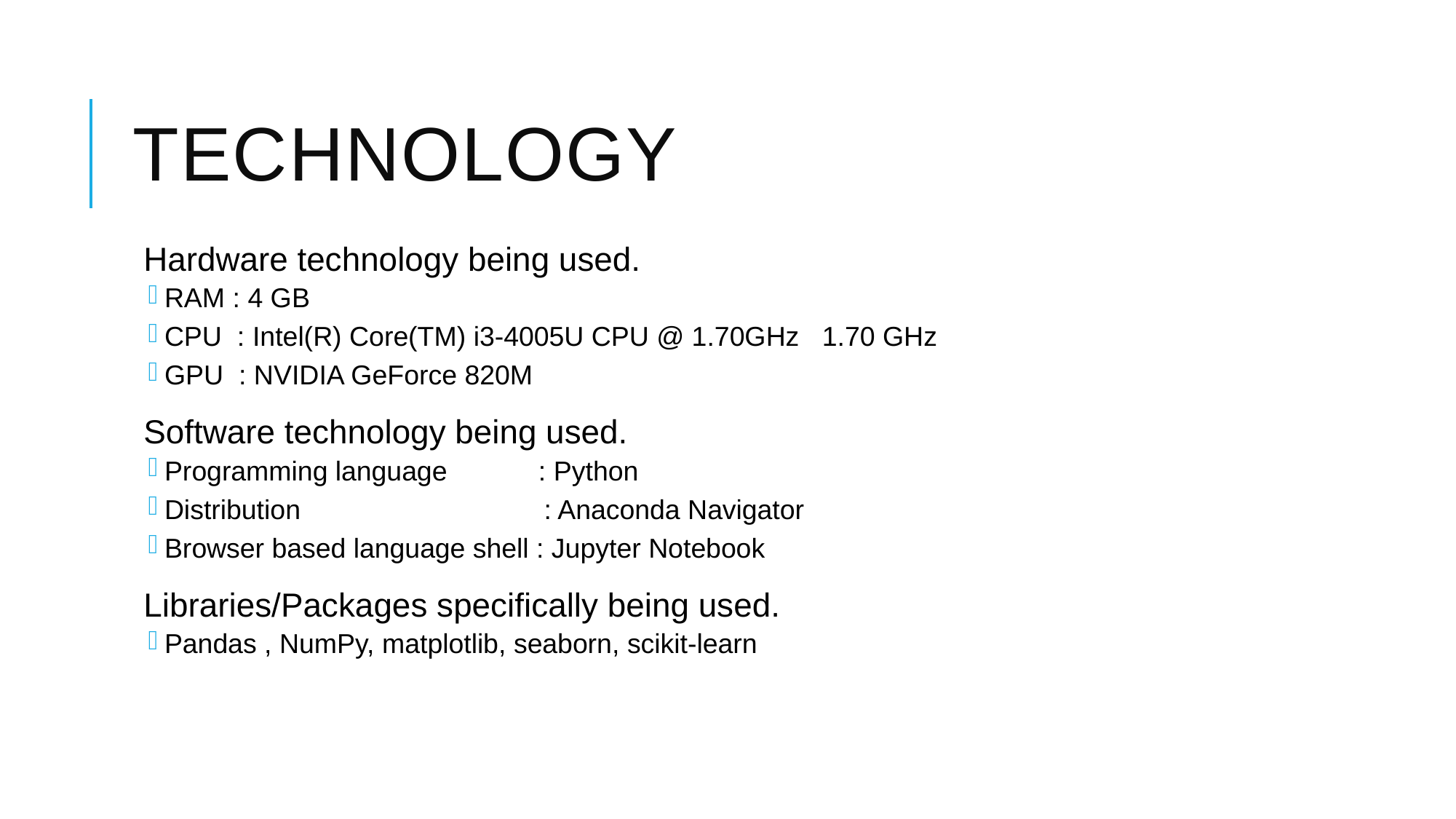

# Technology
Hardware technology being used.
RAM : 4 GB
CPU  : Intel(R) Core(TM) i3-4005U CPU @ 1.70GHz   1.70 GHz
GPU  : NVIDIA GeForce 820M
Software technology being used.
Programming language            : Python
Distribution                                : Anaconda Navigator
Browser based language shell : Jupyter Notebook
Libraries/Packages specifically being used.
Pandas , NumPy, matplotlib, seaborn, scikit-learn